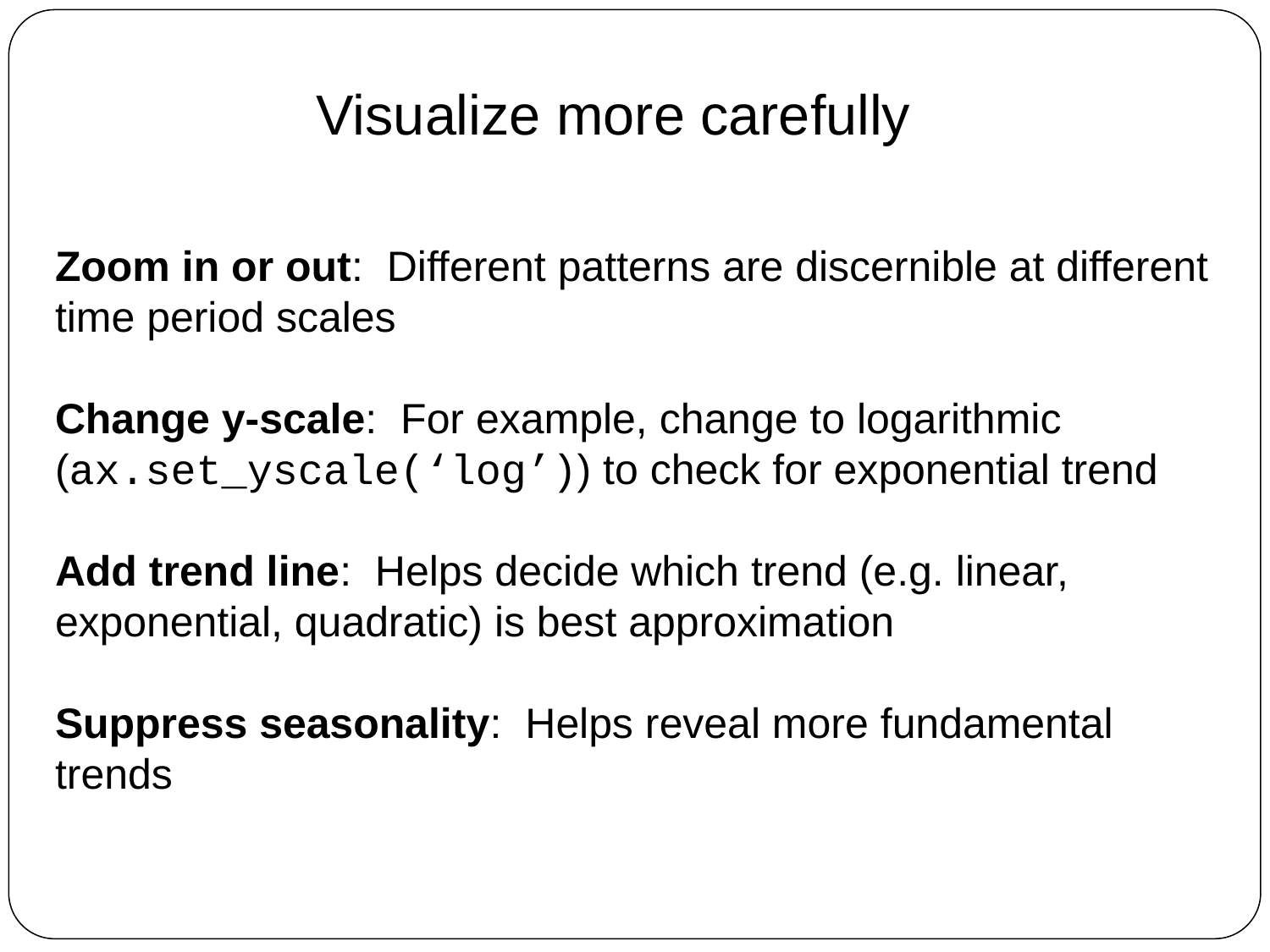

Visualize more carefully
Zoom in or out:  Different patterns are discernible at different time period scales

Change y-scale:  For example, change to logarithmic (ax.set_yscale(‘log’)) to check for exponential trend

Add trend line:  Helps decide which trend (e.g. linear, exponential, quadratic) is best approximation

Suppress seasonality:  Helps reveal more fundamental trends